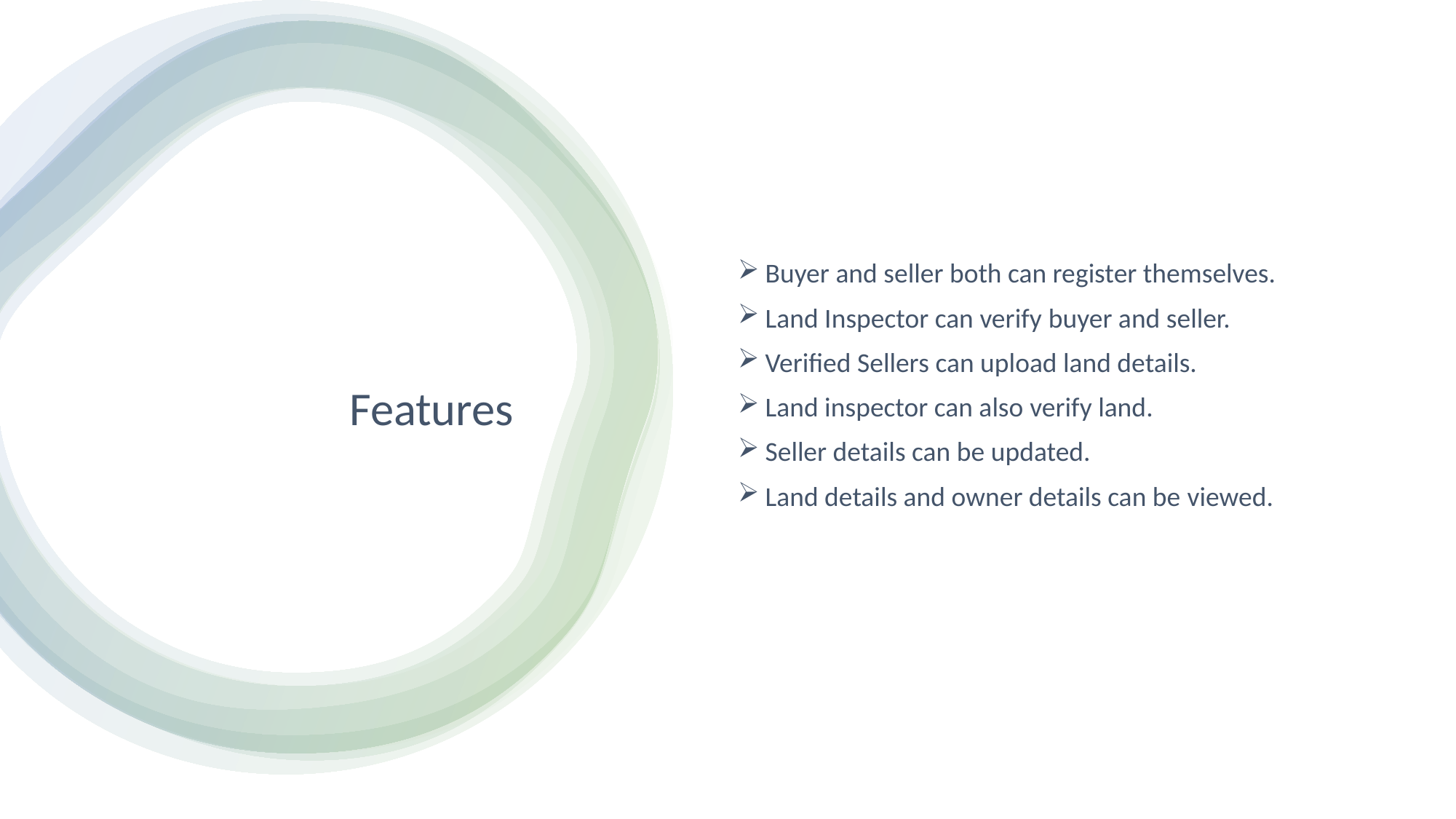

Buyer and seller both can register themselves.
Land Inspector can verify buyer and seller.
Verified Sellers can upload land details.
Land inspector can also verify land.
Seller details can be updated.
Land details and owner details can be viewed.

# Features